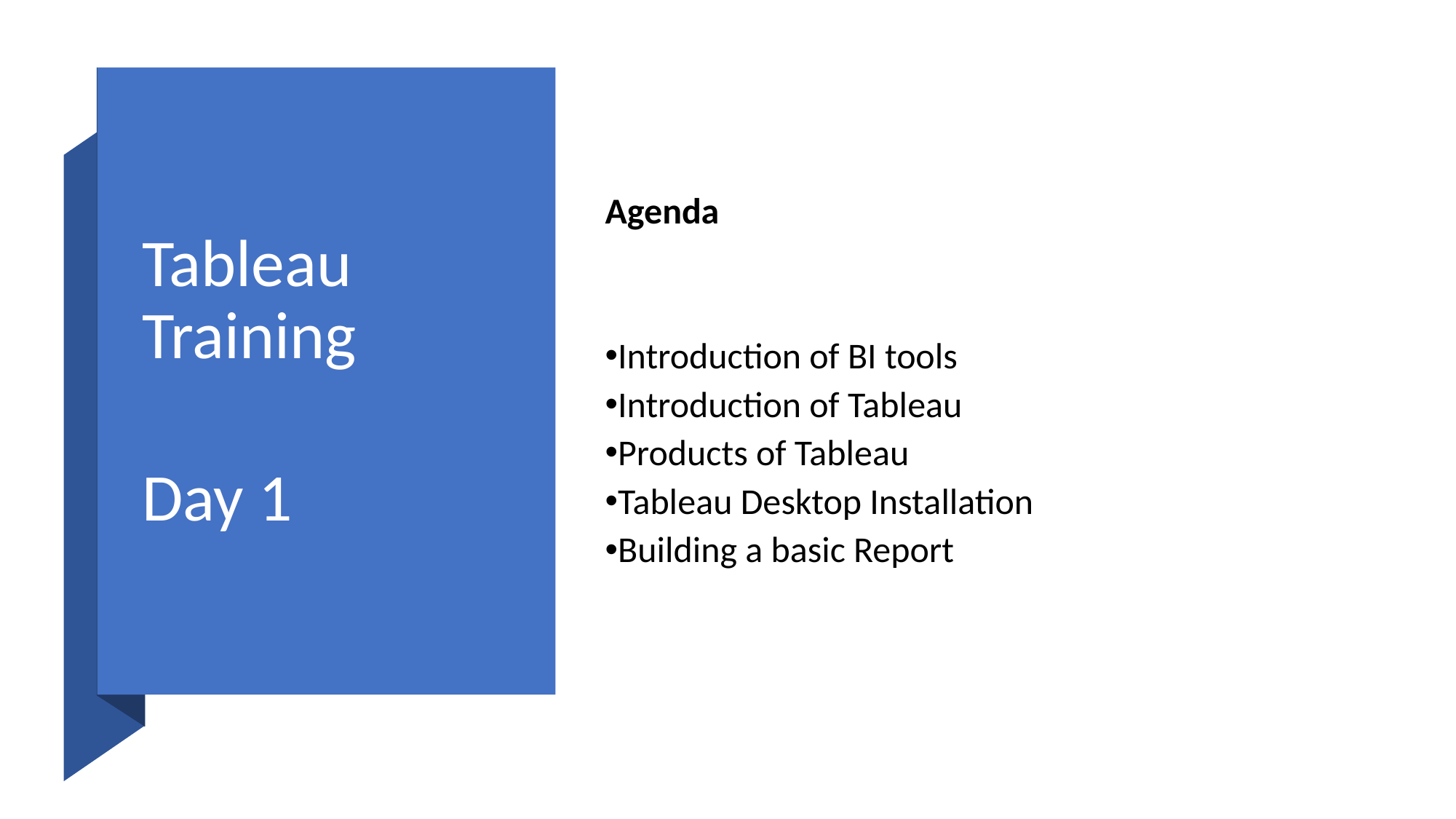

Tableau Training

Day 1
Agenda

Introduction of BI tools
Introduction of Tableau
Products of Tableau
Tableau Desktop Installation
Building a basic Report